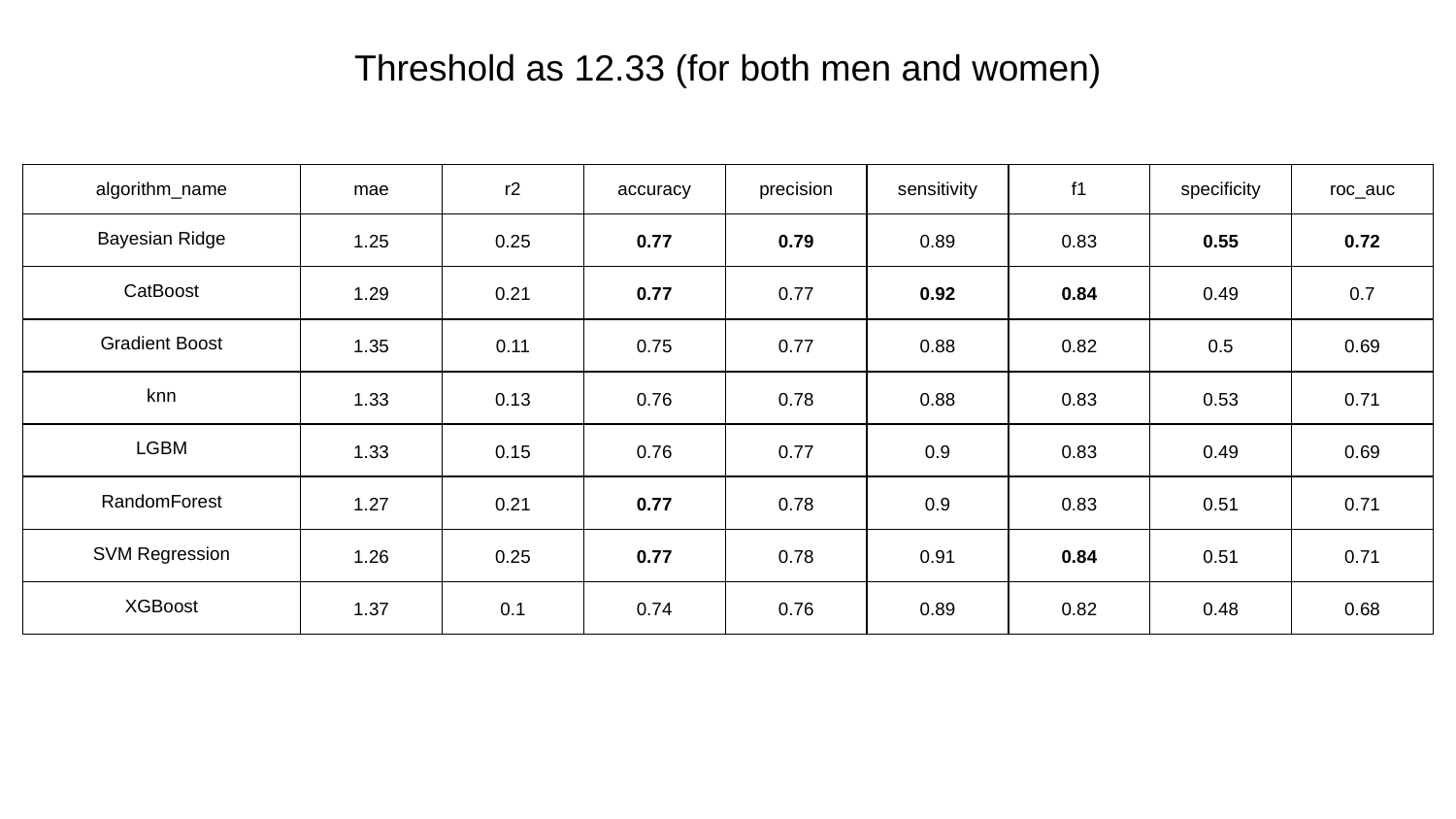

Threshold as 12.33 (for both men and women)
| algorithm\_name | mae | r2 | accuracy | precision | sensitivity | f1 | specificity | roc\_auc |
| --- | --- | --- | --- | --- | --- | --- | --- | --- |
| Bayesian Ridge | 1.25 | 0.25 | 0.77 | 0.79 | 0.89 | 0.83 | 0.55 | 0.72 |
| CatBoost | 1.29 | 0.21 | 0.77 | 0.77 | 0.92 | 0.84 | 0.49 | 0.7 |
| Gradient Boost | 1.35 | 0.11 | 0.75 | 0.77 | 0.88 | 0.82 | 0.5 | 0.69 |
| knn | 1.33 | 0.13 | 0.76 | 0.78 | 0.88 | 0.83 | 0.53 | 0.71 |
| LGBM | 1.33 | 0.15 | 0.76 | 0.77 | 0.9 | 0.83 | 0.49 | 0.69 |
| RandomForest | 1.27 | 0.21 | 0.77 | 0.78 | 0.9 | 0.83 | 0.51 | 0.71 |
| SVM Regression | 1.26 | 0.25 | 0.77 | 0.78 | 0.91 | 0.84 | 0.51 | 0.71 |
| XGBoost | 1.37 | 0.1 | 0.74 | 0.76 | 0.89 | 0.82 | 0.48 | 0.68 |